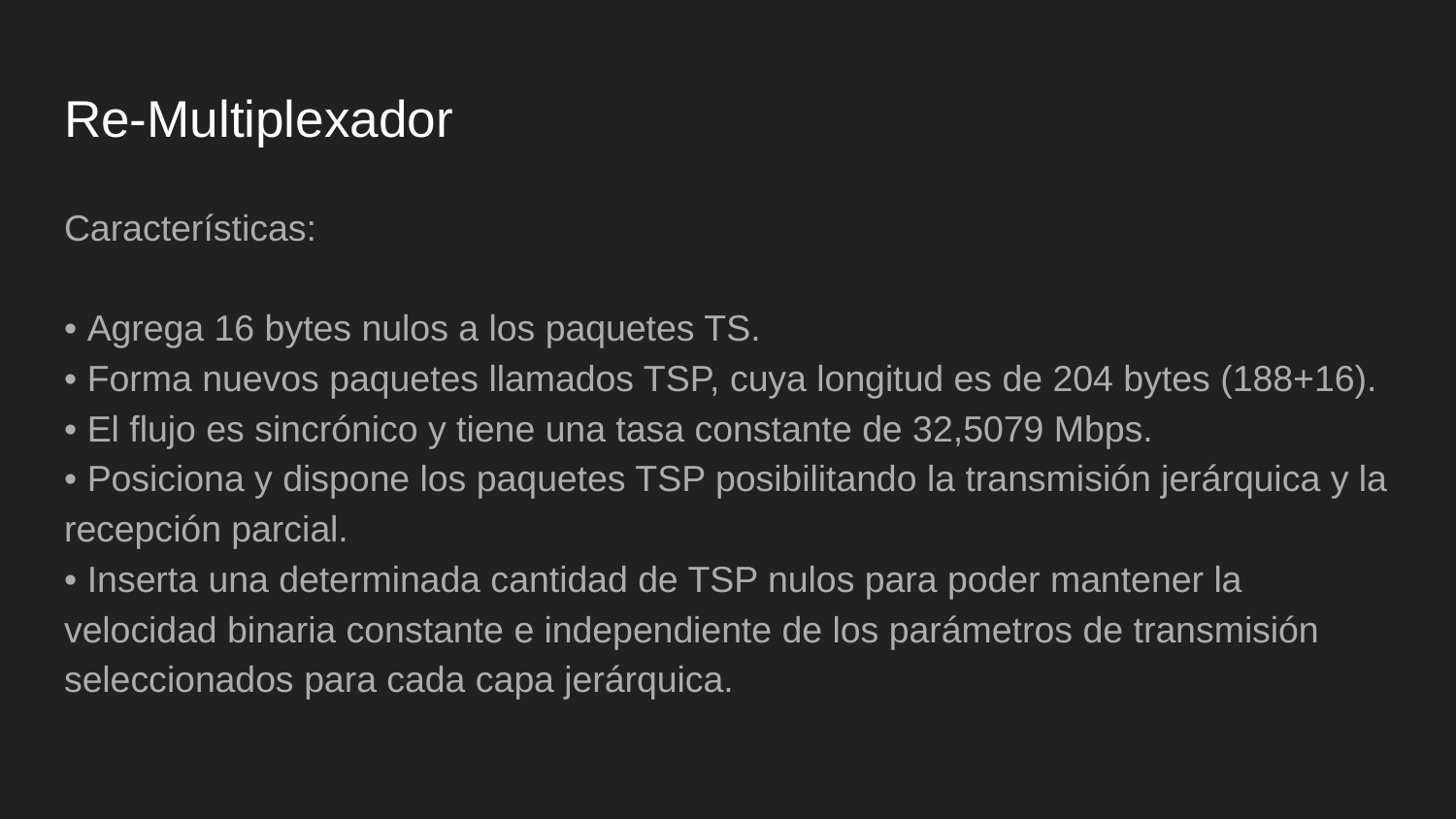

# Re-Multiplexador
Características:

• Agrega 16 bytes nulos a los paquetes TS.
• Forma nuevos paquetes llamados TSP, cuya longitud es de 204 bytes (188+16).
• El flujo es sincrónico y tiene una tasa constante de 32,5079 Mbps.
• Posiciona y dispone los paquetes TSP posibilitando la transmisión jerárquica y la recepción parcial.
• Inserta una determinada cantidad de TSP nulos para poder mantener la velocidad binaria constante e independiente de los parámetros de transmisión seleccionados para cada capa jerárquica.